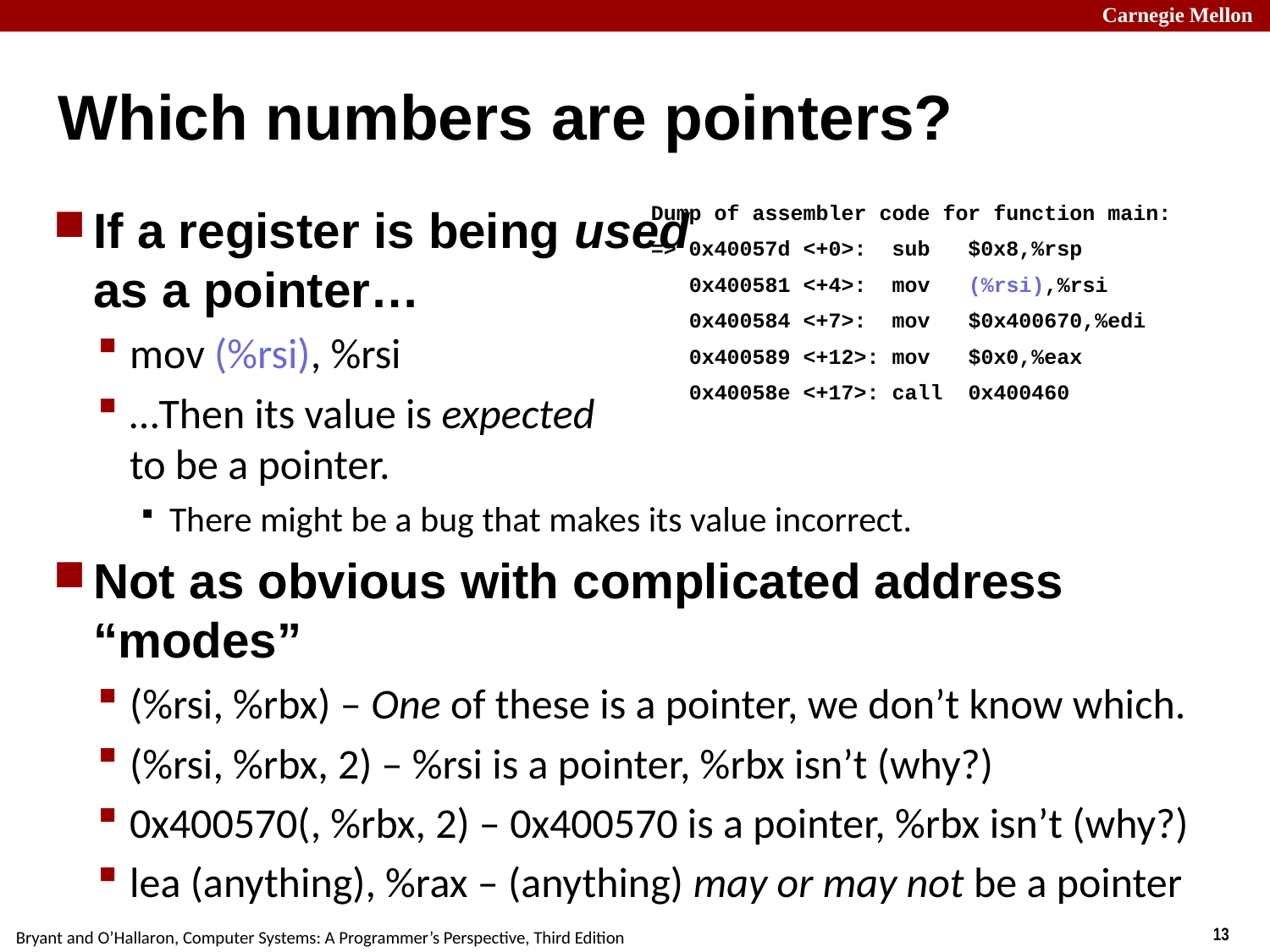

# Which numbers are pointers?
If a register is being used
as a pointer…
mov (%rsi), %rsi
…Then its value is expected
to be a pointer.
There might be a bug that makes its value incorrect.
Not as obvious with complicated address “modes”
(%rsi, %rbx) – One of these is a pointer, we don’t know which.
(%rsi, %rbx, 2) – %rsi is a pointer, %rbx isn’t (why?)
0x400570(, %rbx, 2) – 0x400570 is a pointer, %rbx isn’t (why?)
lea (anything), %rax – (anything) may or may not be a pointer
Dump of assembler code for function main:
=> 0x40057d <+0>:  sub   $0x8,%rsp
   0x400581 <+4>:  mov   (%rsi),%rsi
   0x400584 <+7>:  mov   $0x400670,%edi
   0x400589 <+12>: mov   $0x0,%eax
   0x40058e <+17>: call  0x400460